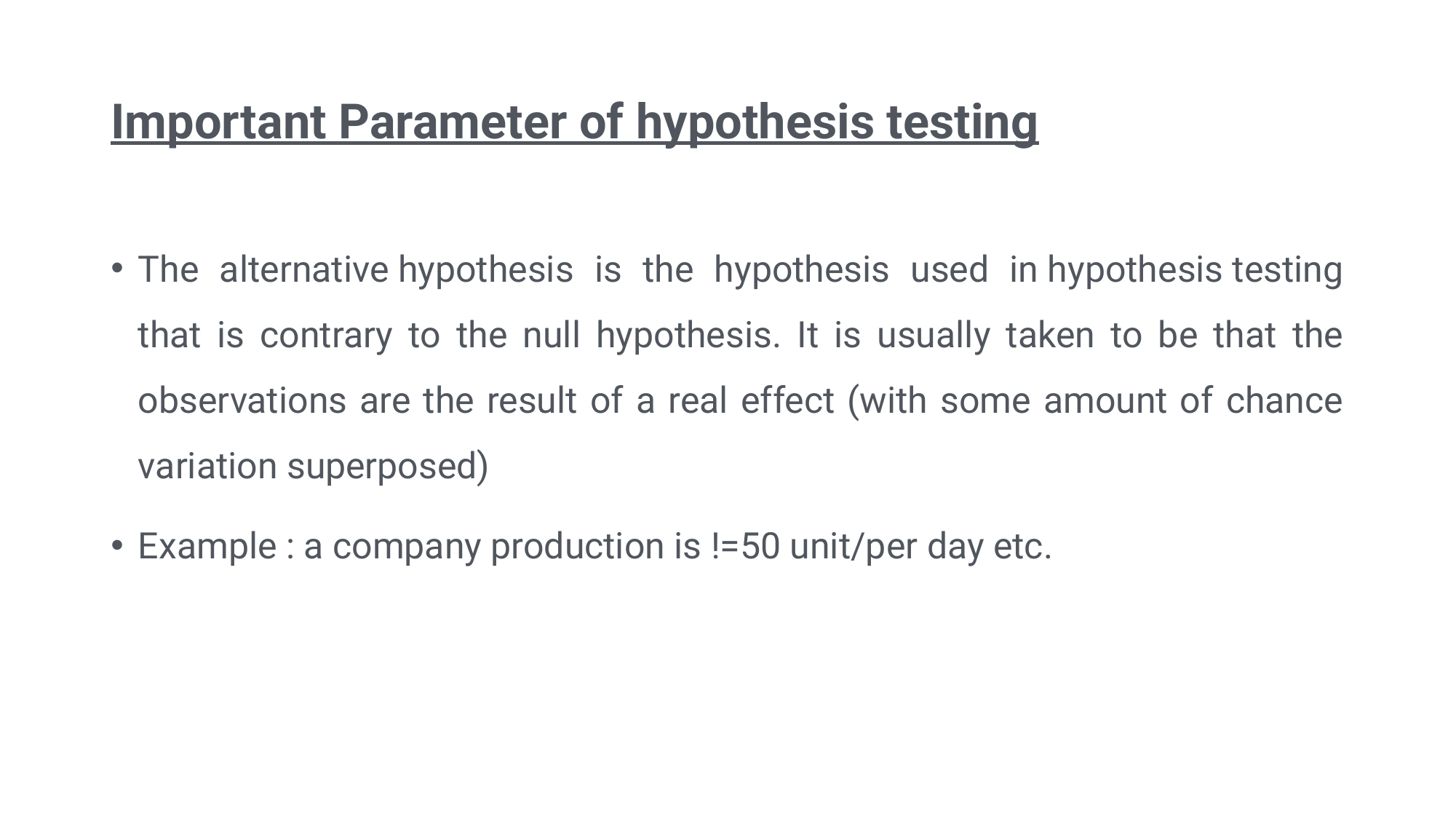

# Important Parameter of hypothesis testing
The alternative hypothesis is the hypothesis used in hypothesis testing that is contrary to the null hypothesis. It is usually taken to be that the observations are the result of a real effect (with some amount of chance variation superposed)
Example : a company production is !=50 unit/per day etc.